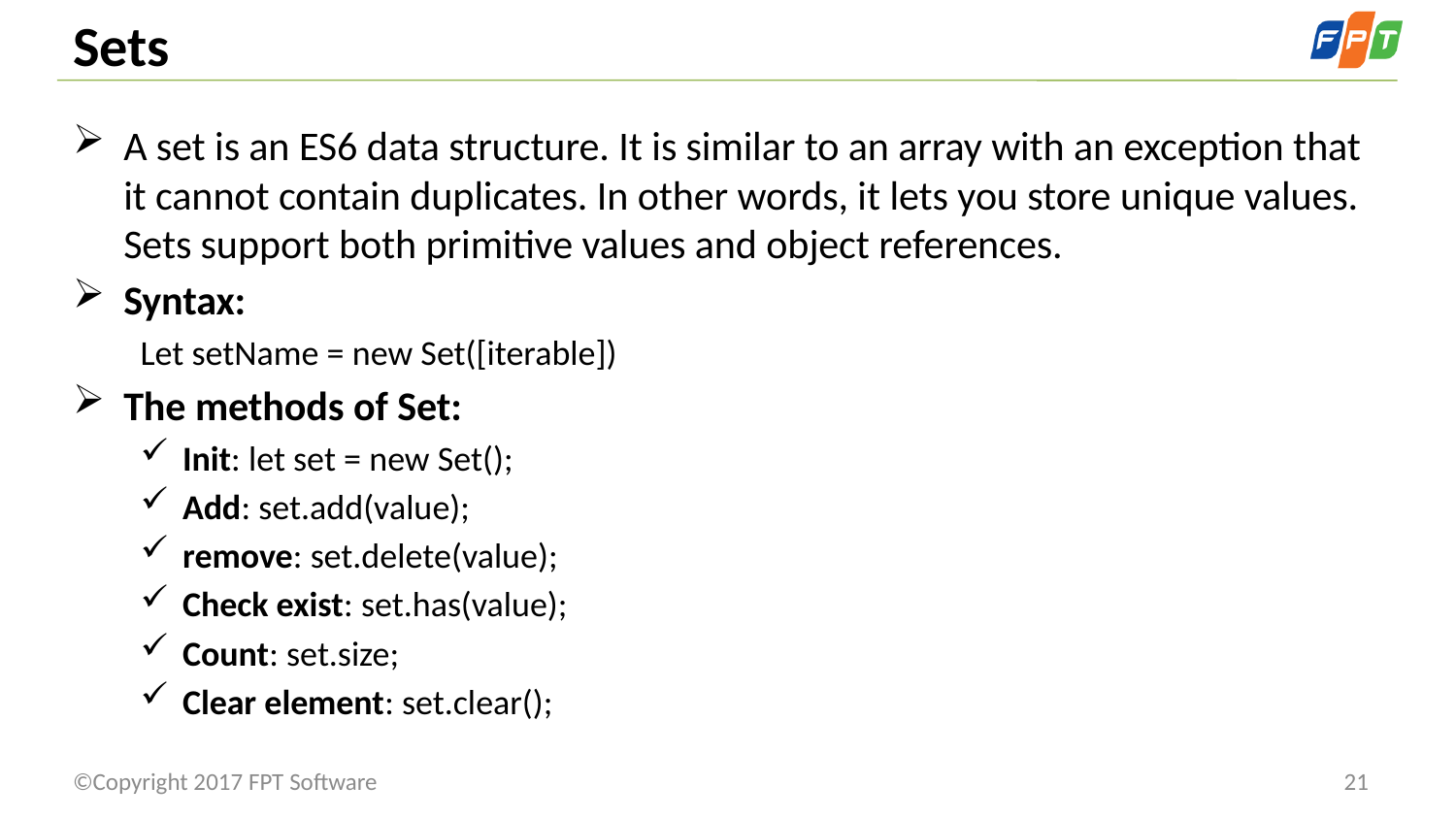

# Sets
A set is an ES6 data structure. It is similar to an array with an exception that it cannot contain duplicates. In other words, it lets you store unique values. Sets support both primitive values and object references.
Syntax:
Let setName = new Set([iterable])
The methods of Set:
Init: let set = new Set();
Add: set.add(value);
remove: set.delete(value);
Check exist: set.has(value);
Count: set.size;
Clear element: set.clear();

©Copyright 2017 FPT Software
21